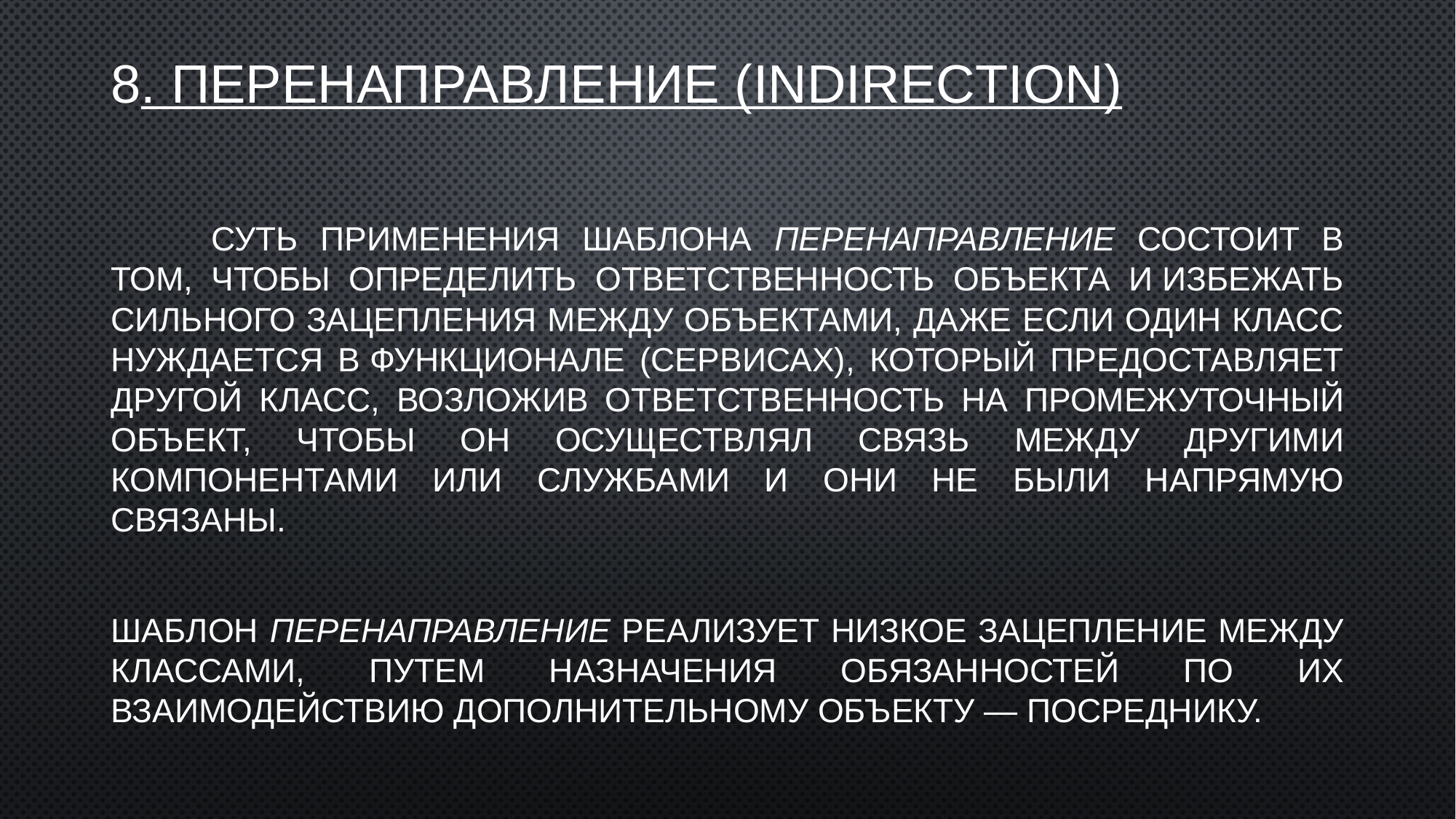

# 8. Перенаправление (Indirection)
	Суть применения шаблона перенаправление состоит в том, чтобы определить ответственность объекта и избежать сильного зацепления между объектами, даже если один класс нуждается в функционале (сервисах), который предоставляет другой класс, возложив ответственность на промежуточный объект, чтобы он осуществлял связь между другими компонентами или службами и они не были напрямую связаны.

Шаблон перенаправление реализует низкое зацепление между классами, путем назначения обязанностей по их взаимодействию дополнительному объекту — посреднику.